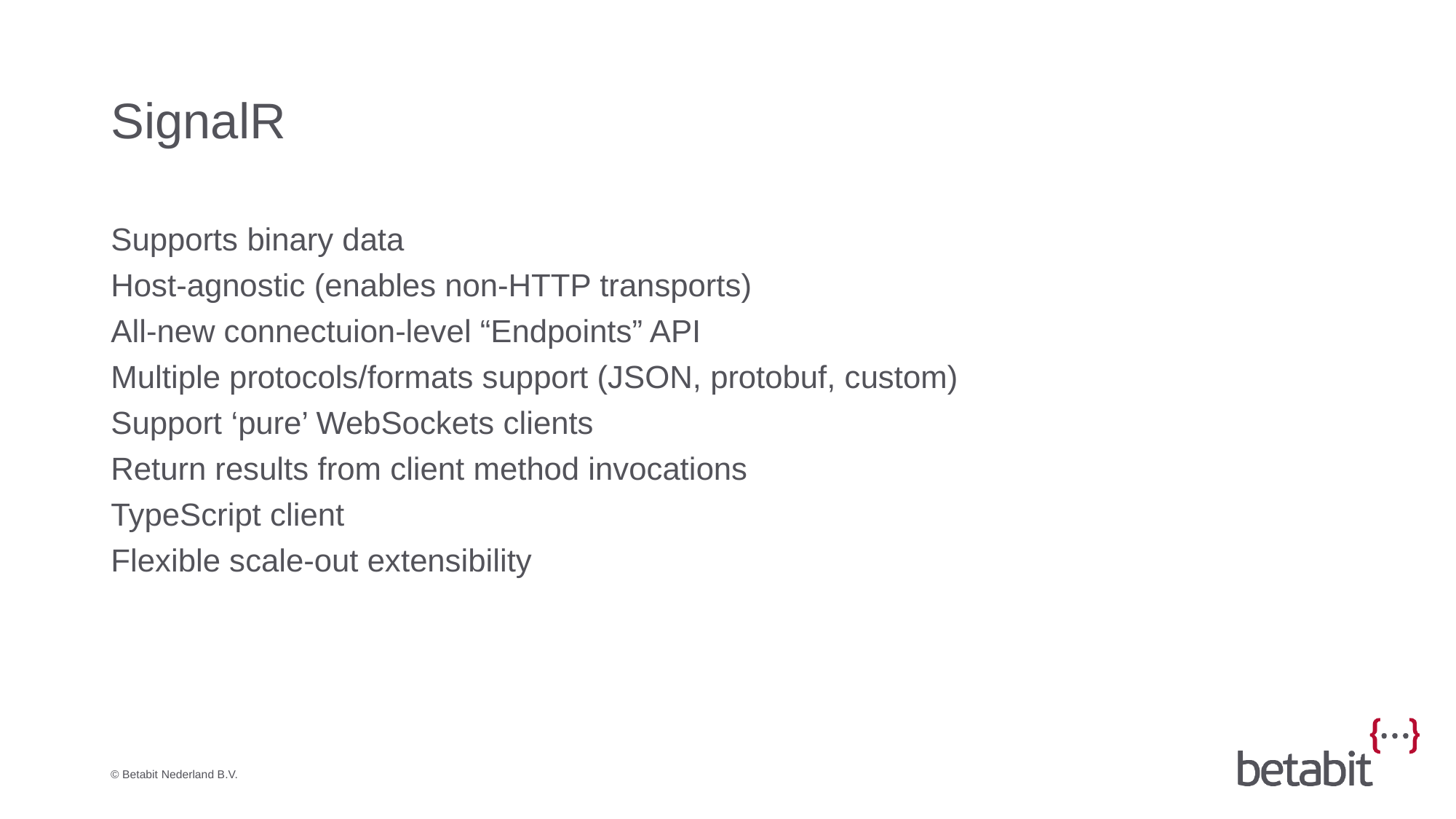

# SignalR
Supports binary data
Host-agnostic (enables non-HTTP transports)
All-new connectuion-level “Endpoints” API
Multiple protocols/formats support (JSON, protobuf, custom)
Support ‘pure’ WebSockets clients
Return results from client method invocations
TypeScript client
Flexible scale-out extensibility